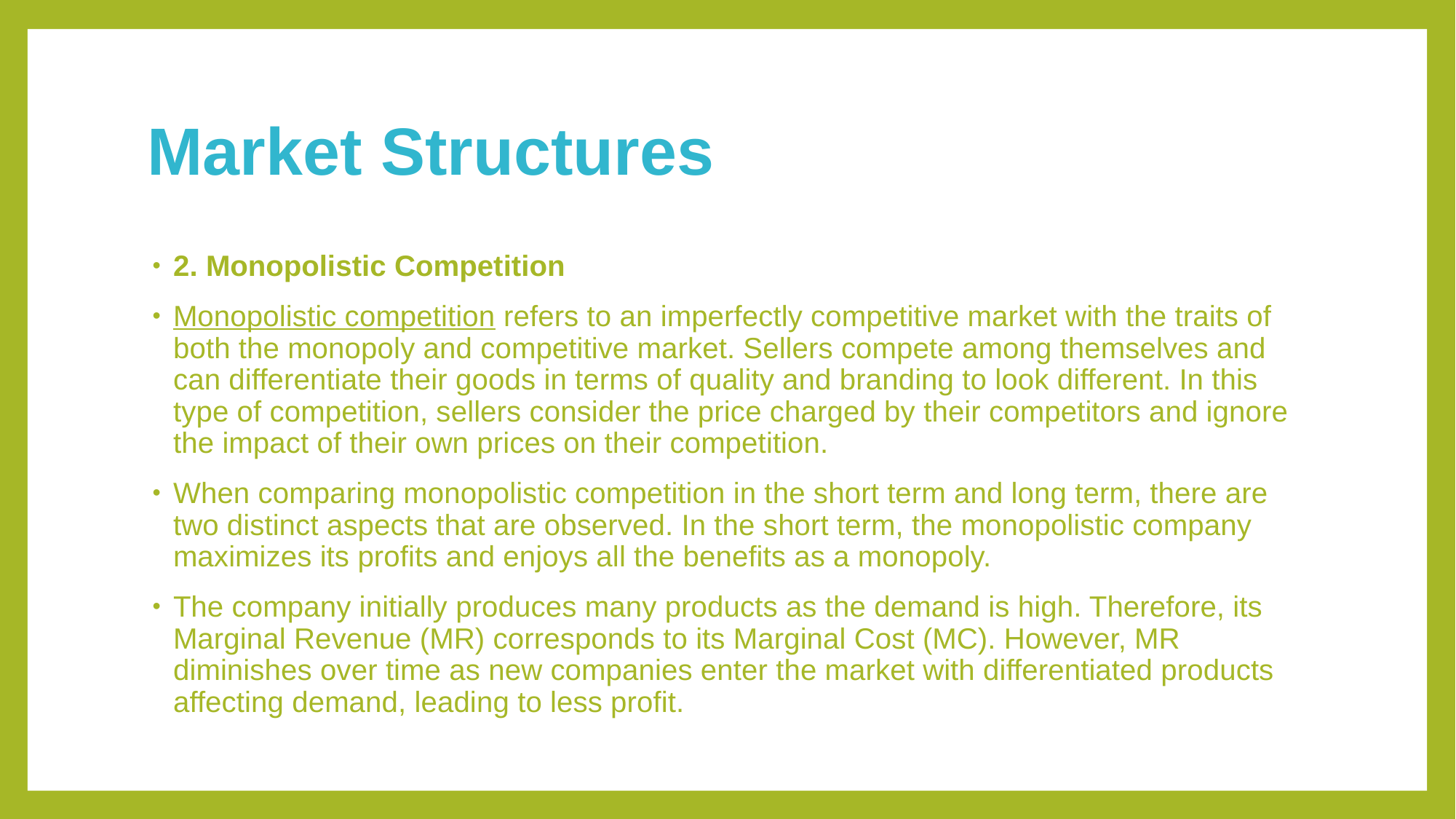

# Market Structures
2. Monopolistic Competition
Monopolistic competition refers to an imperfectly competitive market with the traits of both the monopoly and competitive market. Sellers compete among themselves and can differentiate their goods in terms of quality and branding to look different. In this type of competition, sellers consider the price charged by their competitors and ignore the impact of their own prices on their competition.
When comparing monopolistic competition in the short term and long term, there are two distinct aspects that are observed. In the short term, the monopolistic company maximizes its profits and enjoys all the benefits as a monopoly.
The company initially produces many products as the demand is high. Therefore, its Marginal Revenue (MR) corresponds to its Marginal Cost (MC). However, MR diminishes over time as new companies enter the market with differentiated products affecting demand, leading to less profit.